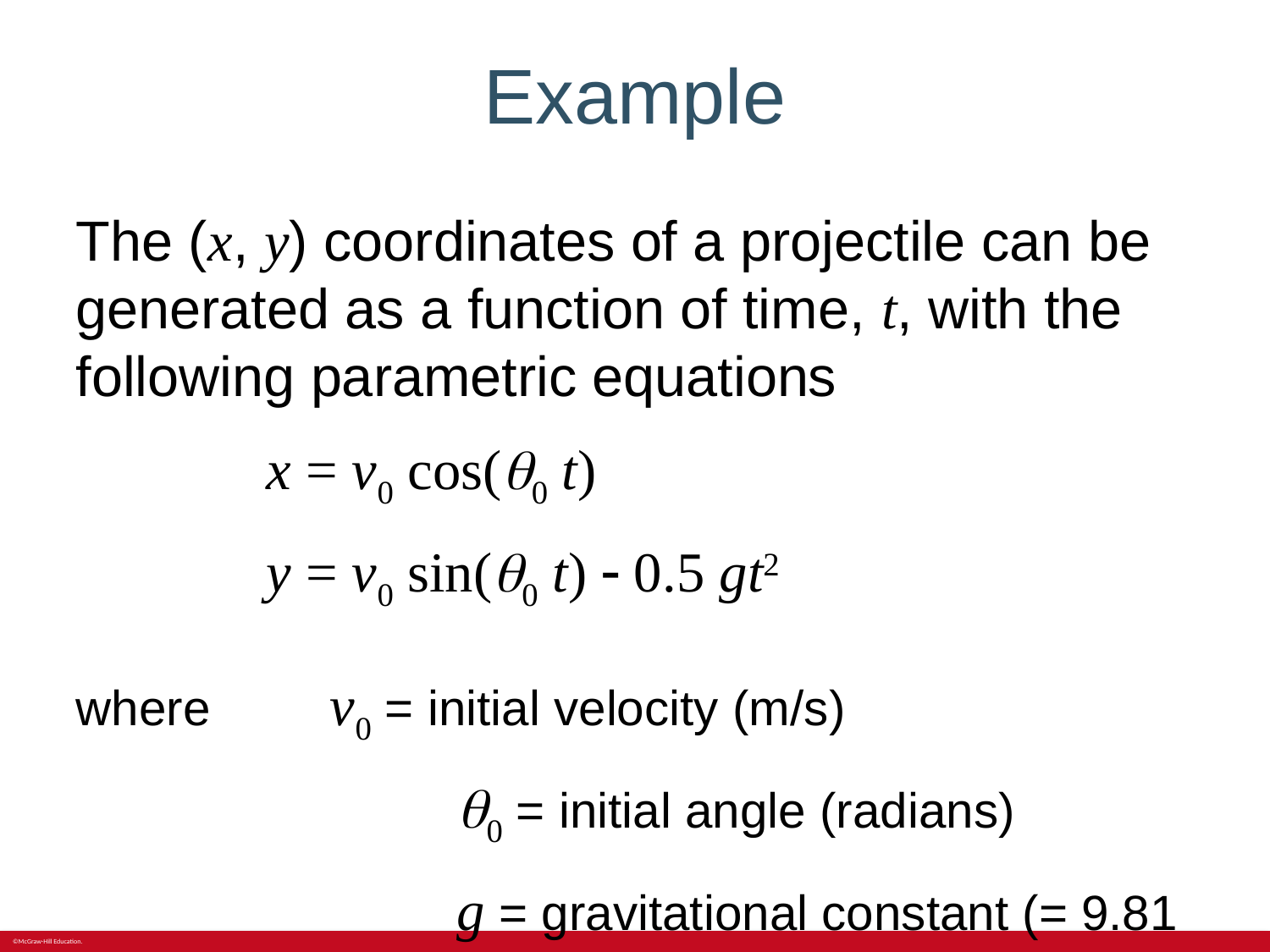

# Example
The (x, y) coordinates of a projectile can be generated as a function of time, t, with the following parametric equations
		x = v0 cos(θ0 t)
		y = v0 sin(θ0 t) − 0.5 gt2
where	v0 = initial velocity (m/s)
			θ0 = initial angle (radians)
			g = gravitational constant (= 9.81 m/s2)